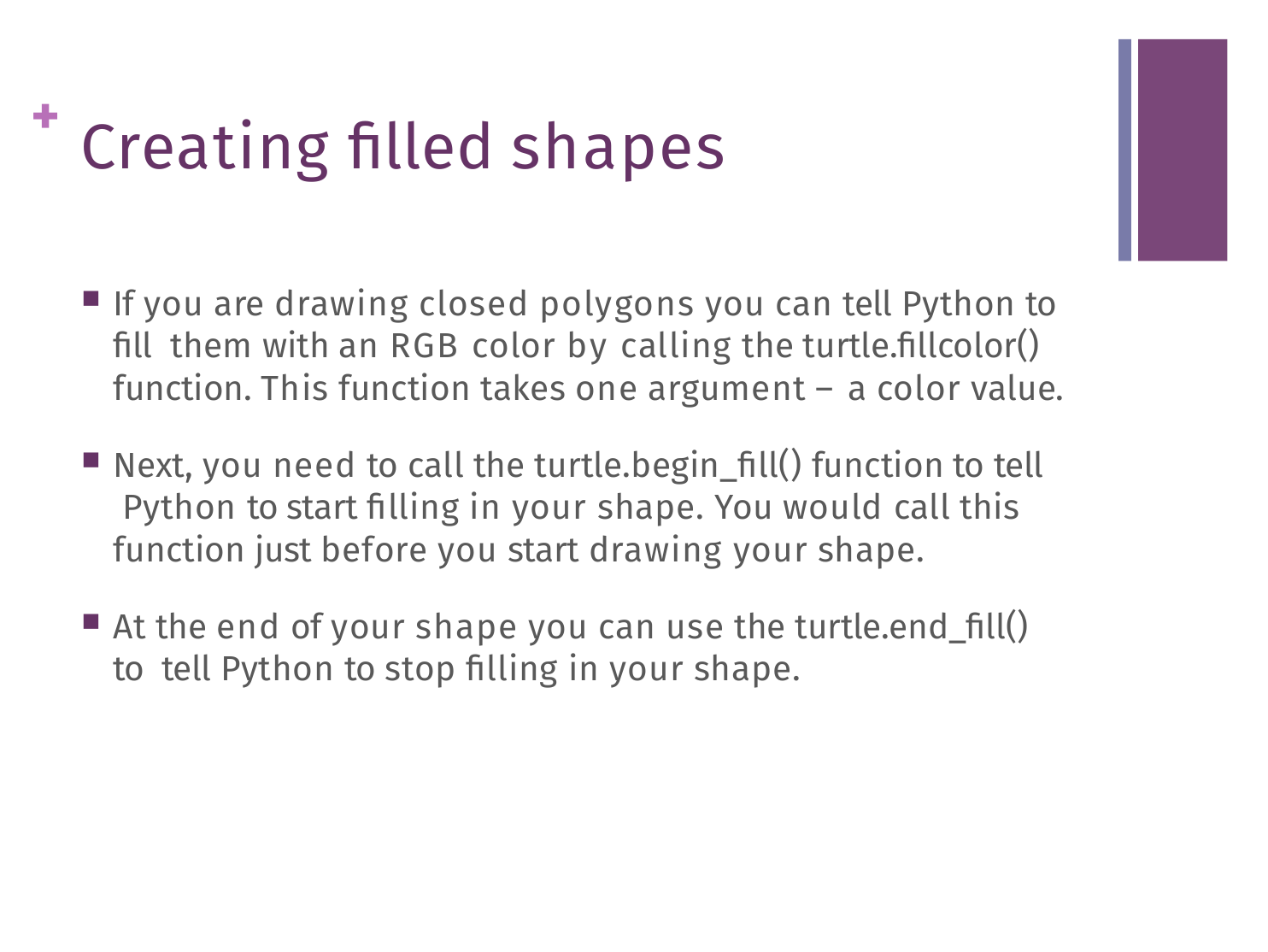

# + Creating filled shapes
If you are drawing closed polygons you can tell Python to fill  them with an RGB color by calling the turtle.fillcolor()  function. This function takes one argument – a color value.
Next, you need to call the turtle.begin_fill() function to tell  Python to start filling in your shape. You would call this  function just before you start drawing your shape.
At the end of your shape you can use the turtle.end_fill() to  tell Python to stop filling in your shape.